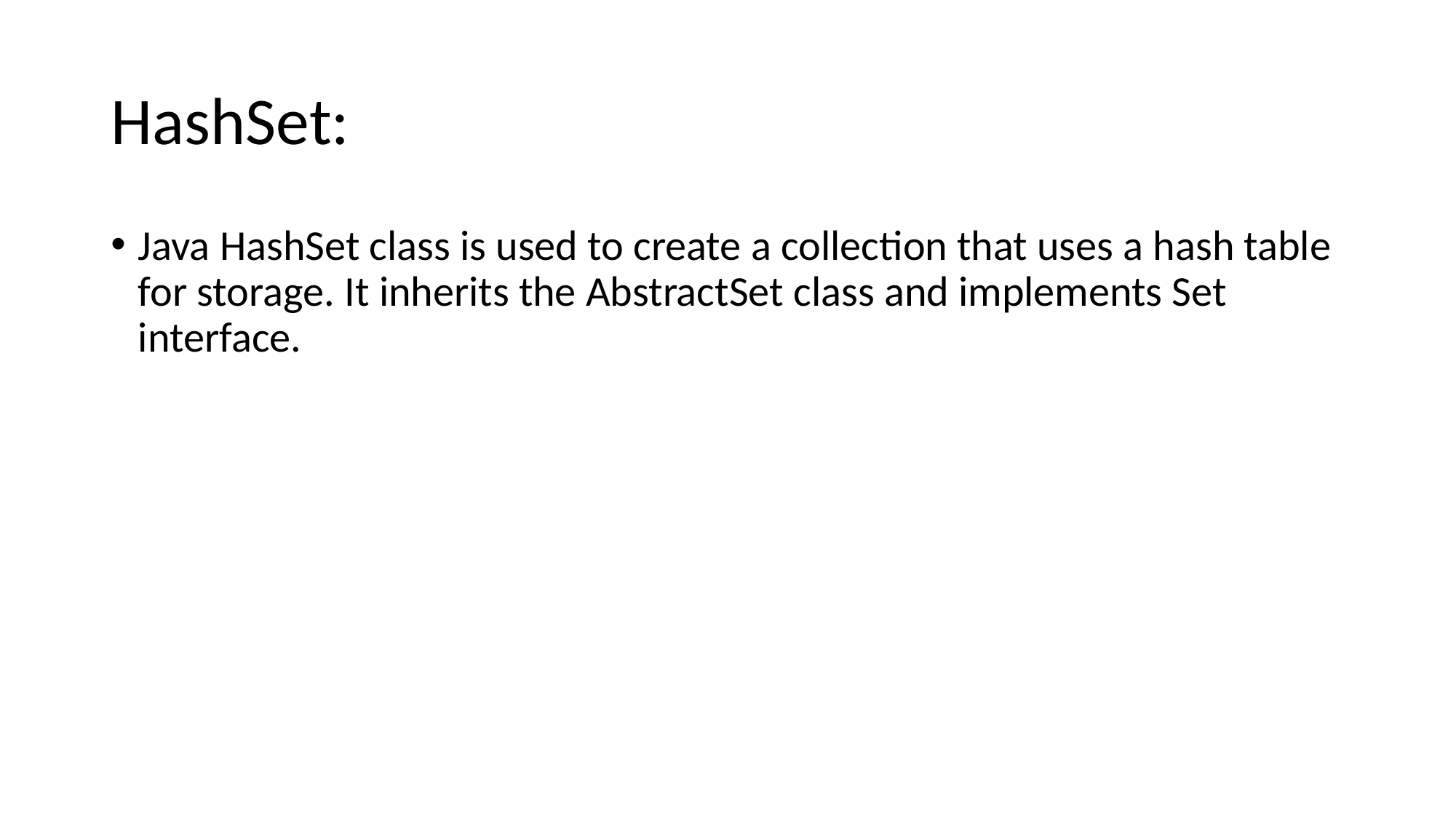

# HashSet:
Java HashSet class is used to create a collection that uses a hash table for storage. It inherits the AbstractSet class and implements Set interface.